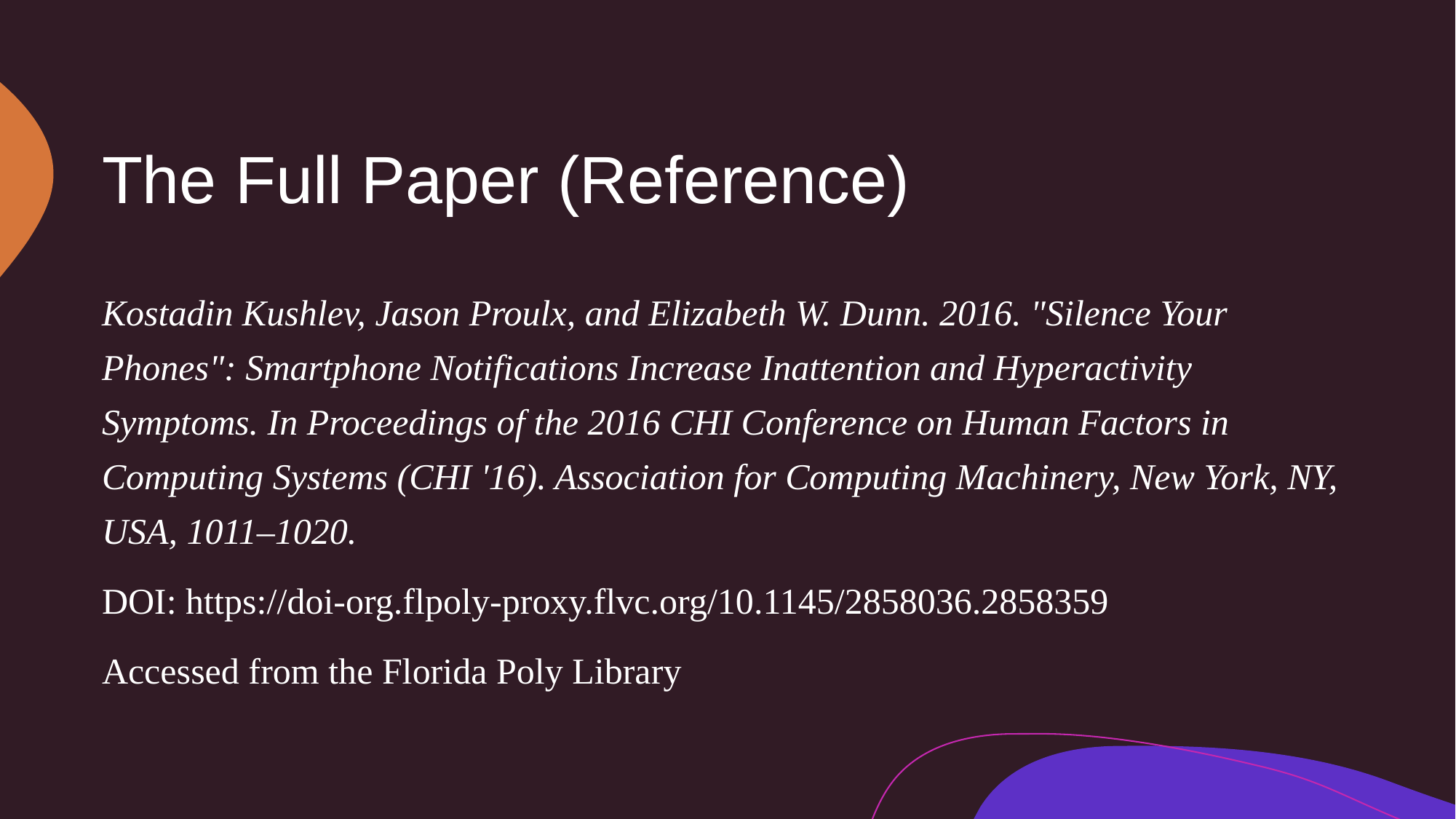

# The Full Paper (Reference)
Kostadin Kushlev, Jason Proulx, and Elizabeth W. Dunn. 2016. "Silence Your Phones": Smartphone Notifications Increase Inattention and Hyperactivity Symptoms. In Proceedings of the 2016 CHI Conference on Human Factors in Computing Systems (CHI '16). Association for Computing Machinery, New York, NY, USA, 1011–1020.
DOI: https://doi-org.flpoly-proxy.flvc.org/10.1145/2858036.2858359
Accessed from the Florida Poly Library